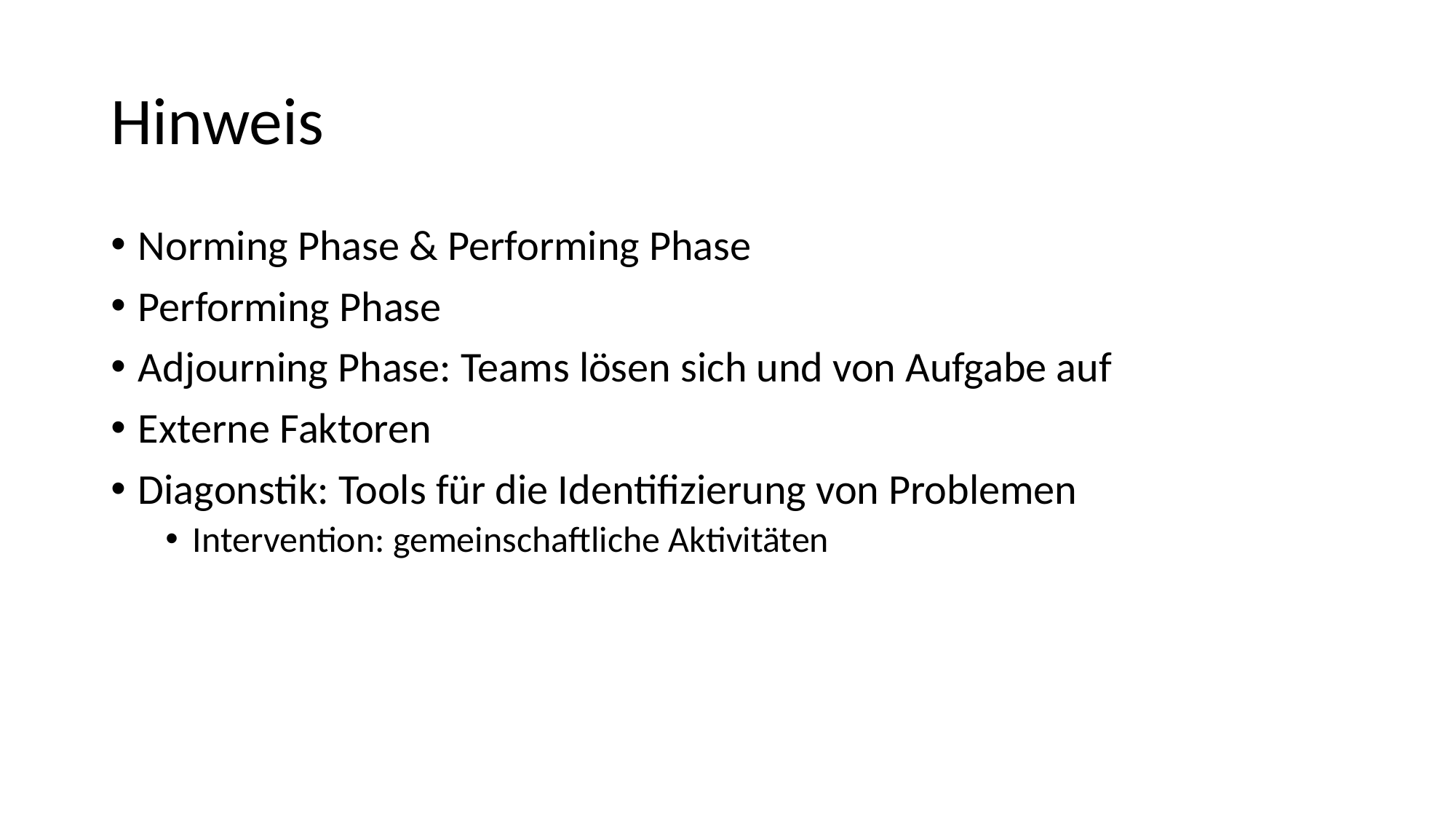

# Hinweis
Norming Phase & Performing Phase
Performing Phase
Adjourning Phase: Teams lösen sich und von Aufgabe auf
Externe Faktoren
Diagonstik: Tools für die Identifizierung von Problemen
Intervention: gemeinschaftliche Aktivitäten